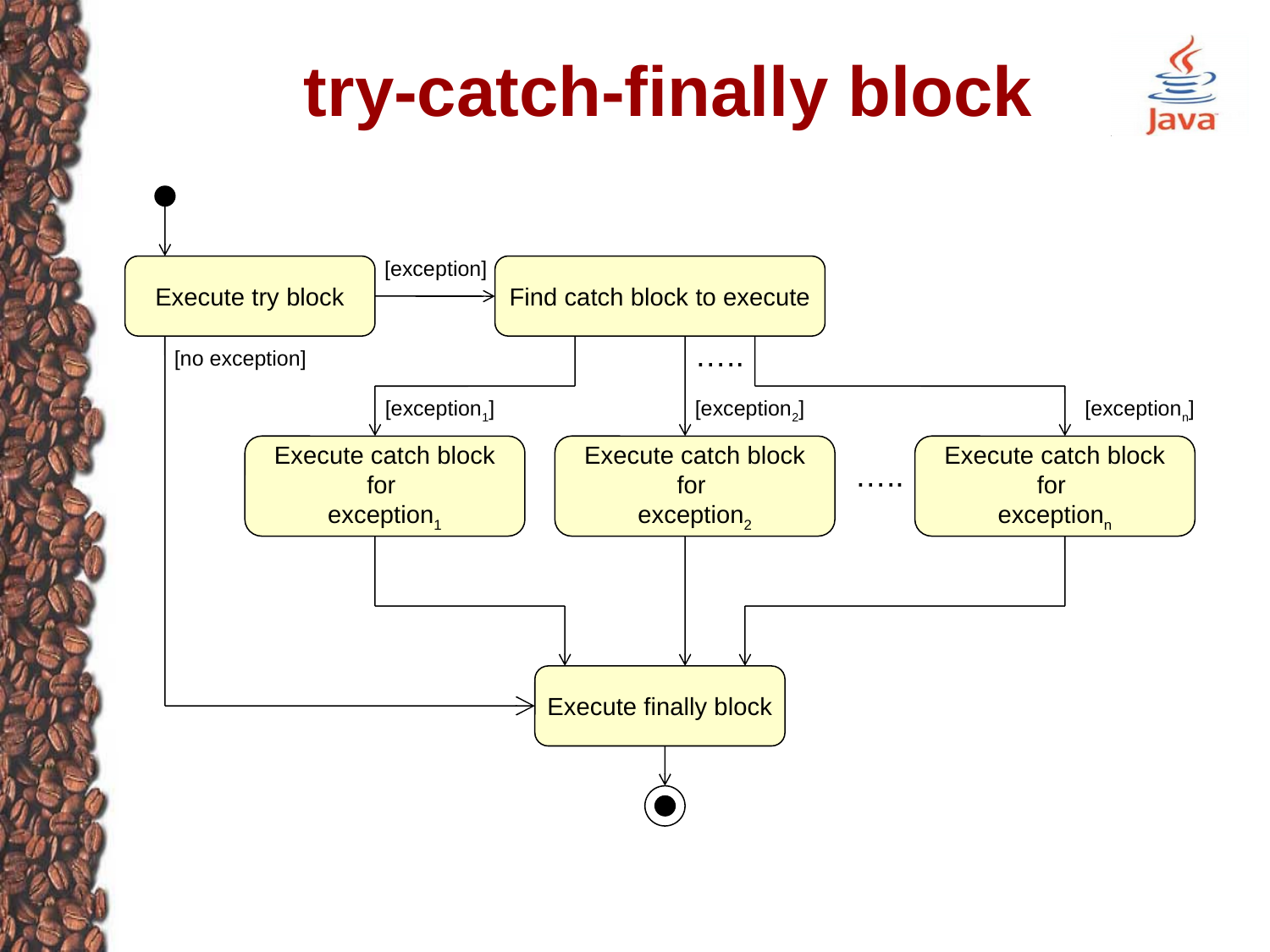

# try-catch-finally block

[exception]
Execute try block
Find catch block to execute

…..

[no exception]

[exception1]
[exception2]
[exceptionn]
Execute catch block
for
exception1
Execute catch block
for
exception2
Execute catch block
for
exceptionn
…..

Execute finally block